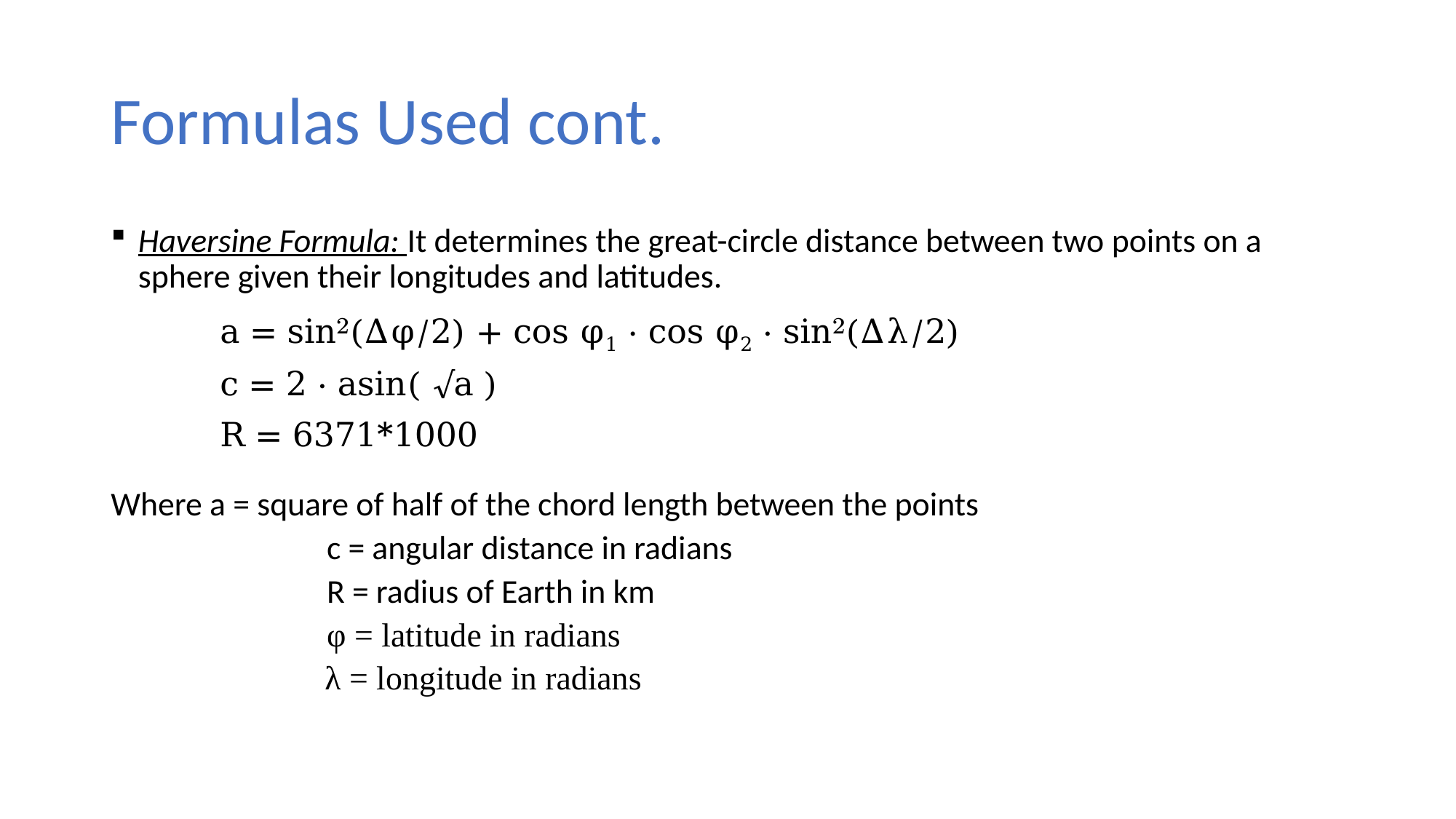

# Formulas Used cont.
Haversine Formula: It determines the great-circle distance between two points on a sphere given their longitudes and latitudes.
	a = sin²(Δφ/2) + cos φ1 ⋅ cos φ2 ⋅ sin²(Δλ/2)
	c = 2 ⋅ asin( √a )
	R = 6371*1000
Where a = square of half of the chord length between the points
	       c = angular distance in radians
	       R = radius of Earth in km
	       φ = latitude in radians
	      λ = longitude in radians